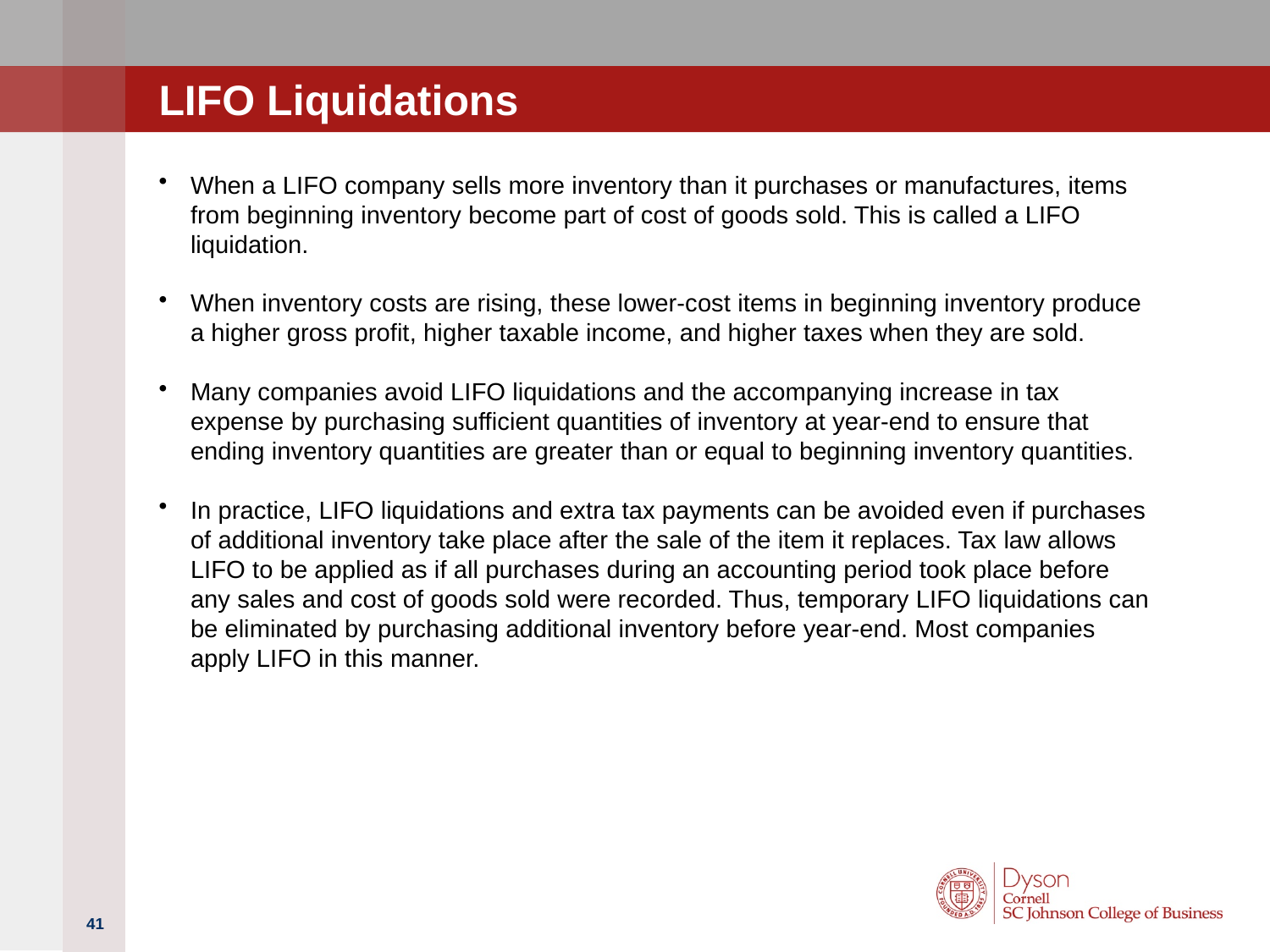

# LIFO Liquidations
When a LIFO company sells more inventory than it purchases or manufactures, items from beginning inventory become part of cost of goods sold. This is called a LIFO liquidation.

When inventory costs are rising, these lower-cost items in beginning inventory produce a higher gross profit, higher taxable income, and higher taxes when they are sold.

Many companies avoid LIFO liquidations and the accompanying increase in tax expense by purchasing sufficient quantities of inventory at year-end to ensure that ending inventory quantities are greater than or equal to beginning inventory quantities.

In practice, LIFO liquidations and extra tax payments can be avoided even if purchases of additional inventory take place after the sale of the item it replaces. Tax law allows LIFO to be applied as if all purchases during an accounting period took place before any sales and cost of goods sold were recorded. Thus, temporary LIFO liquidations can be eliminated by purchasing additional inventory before year-end. Most companies apply LIFO in this manner.
41